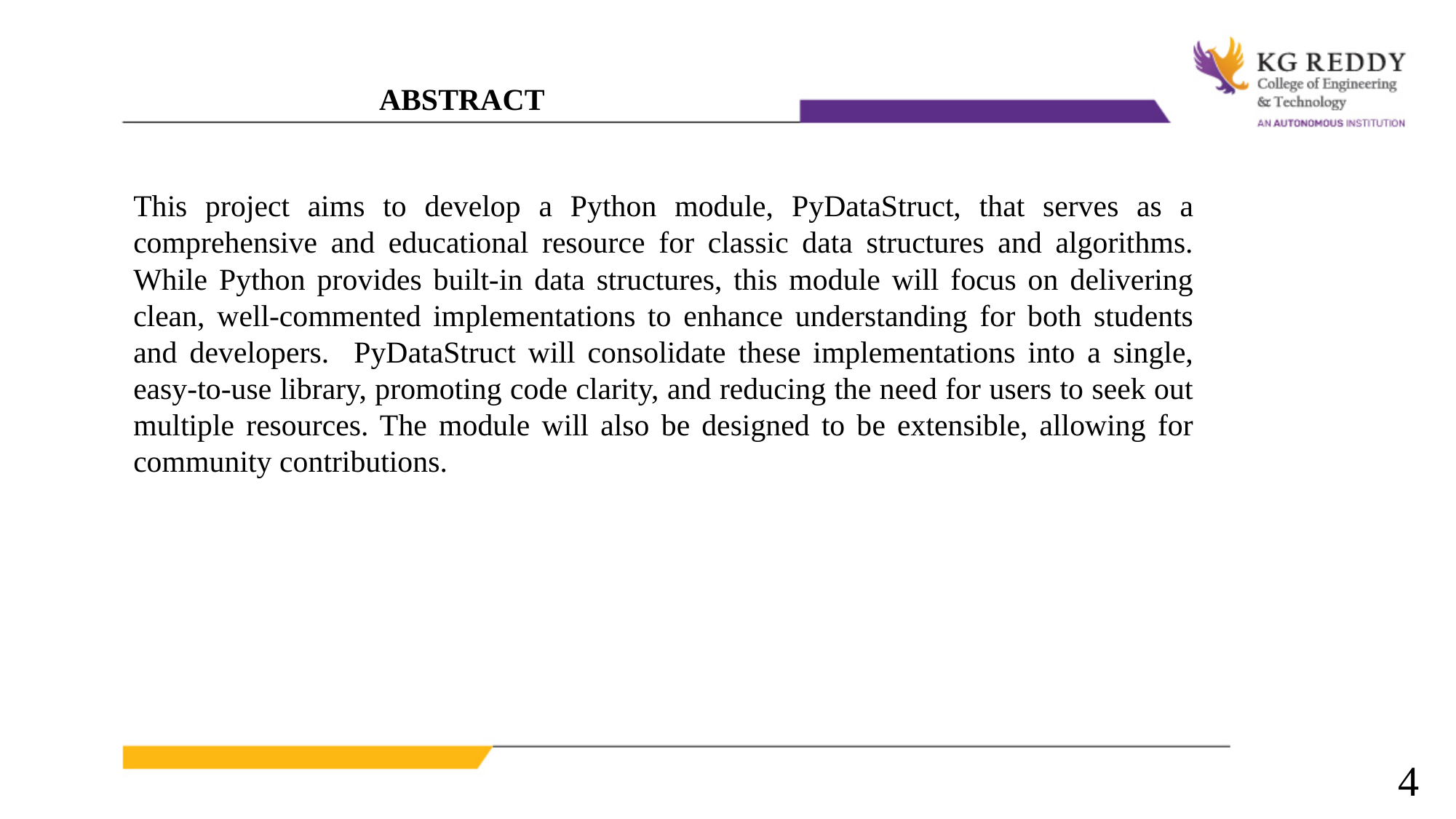

ABSTRACT
This project aims to develop a Python module, PyDataStruct, that serves as a comprehensive and educational resource for classic data structures and algorithms. While Python provides built-in data structures, this module will focus on delivering clean, well-commented implementations to enhance understanding for both students and developers.  PyDataStruct will consolidate these implementations into a single, easy-to-use library, promoting code clarity, and reducing the need for users to seek out multiple resources. The module will also be designed to be extensible, allowing for community contributions.
4